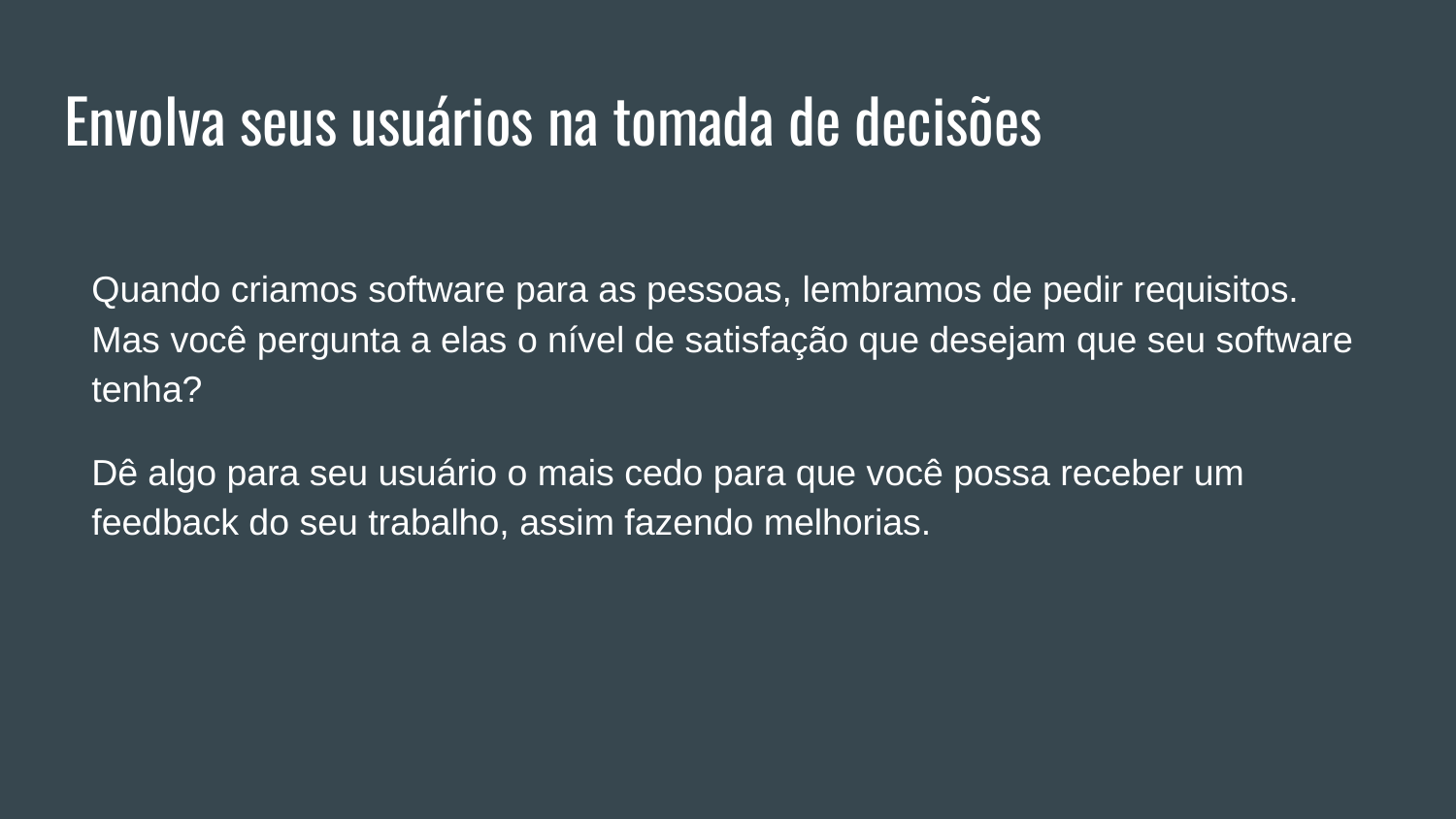

# Envolva seus usuários na tomada de decisões
Quando criamos software para as pessoas, lembramos de pedir requisitos. Mas você pergunta a elas o nível de satisfação que desejam que seu software tenha?
Dê algo para seu usuário o mais cedo para que você possa receber um feedback do seu trabalho, assim fazendo melhorias.